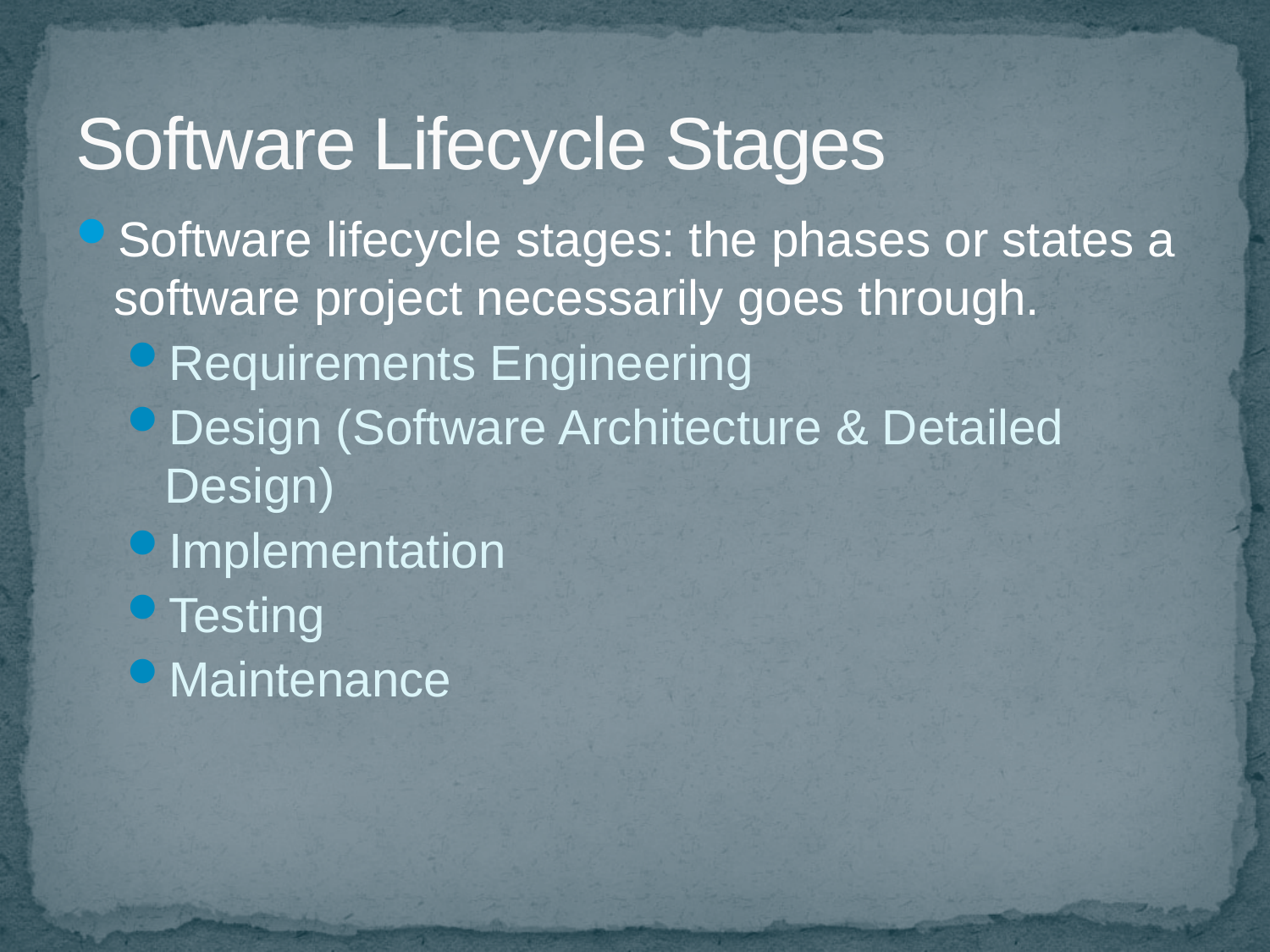

# Software Lifecycle Stages
Software lifecycle stages: the phases or states a software project necessarily goes through.
Requirements Engineering
Design (Software Architecture & Detailed Design)
Implementation
Testing
Maintenance